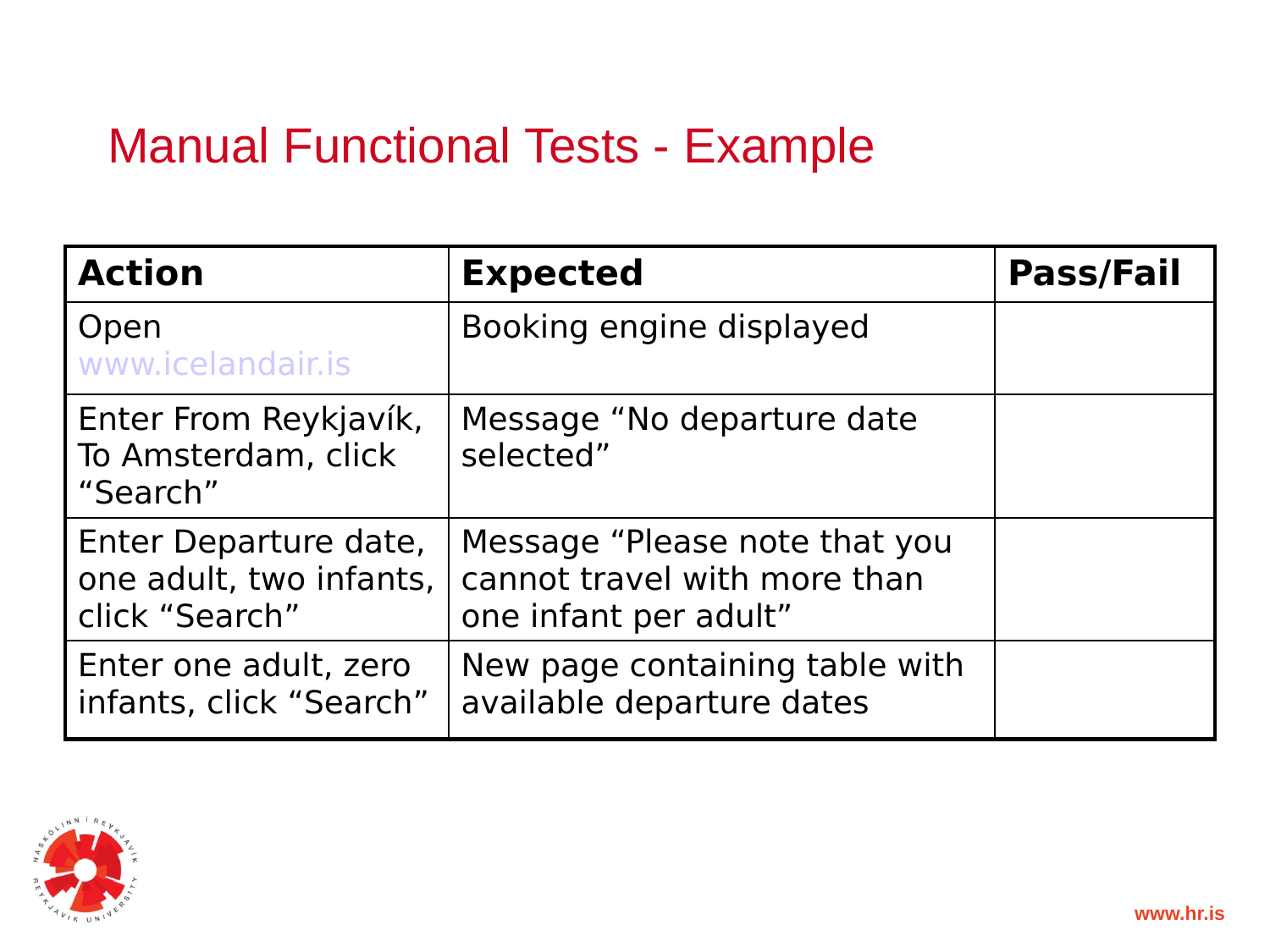

# Manual Functional Tests - Example
| Action | Expected | Pass/Fail |
| --- | --- | --- |
| Open www.icelandair.is | Booking engine displayed |  |
| Enter From Reykjavík, To Amsterdam, click “Search” | Message “No departure date selected” |  |
| Enter Departure date, one adult, two infants, click “Search” | Message “Please note that you cannot travel with more than one infant per adult” |  |
| Enter one adult, zero infants, click “Search” | New page containing table with available departure dates |  |